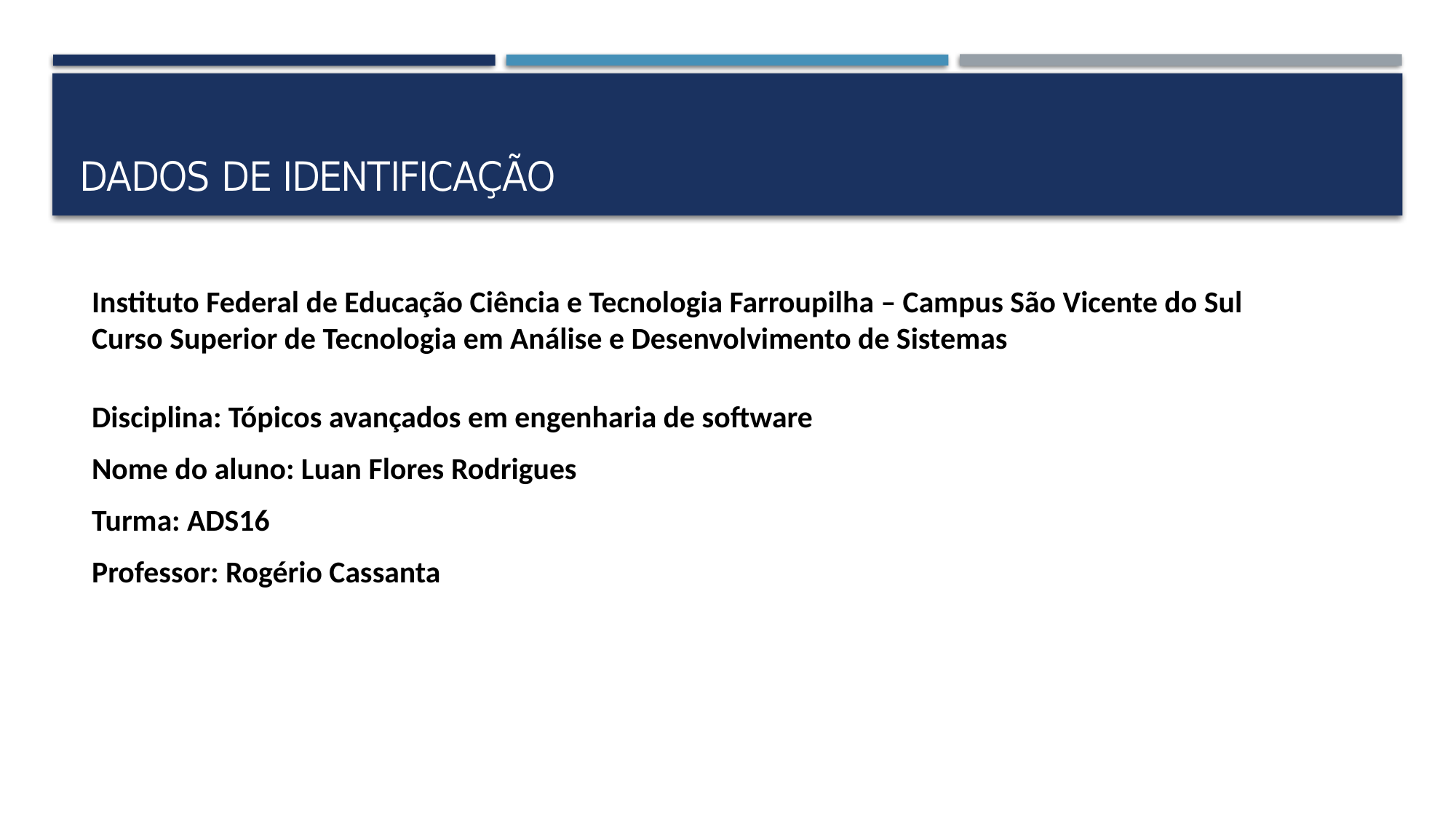

# Dados de identificação
Instituto Federal de Educação Ciência e Tecnologia Farroupilha – Campus São Vicente do Sul
Curso Superior de Tecnologia em Análise e Desenvolvimento de Sistemas

Disciplina: Tópicos avançados em engenharia de software
Nome do aluno: Luan Flores Rodrigues
Turma: ADS16
Professor: Rogério Cassanta